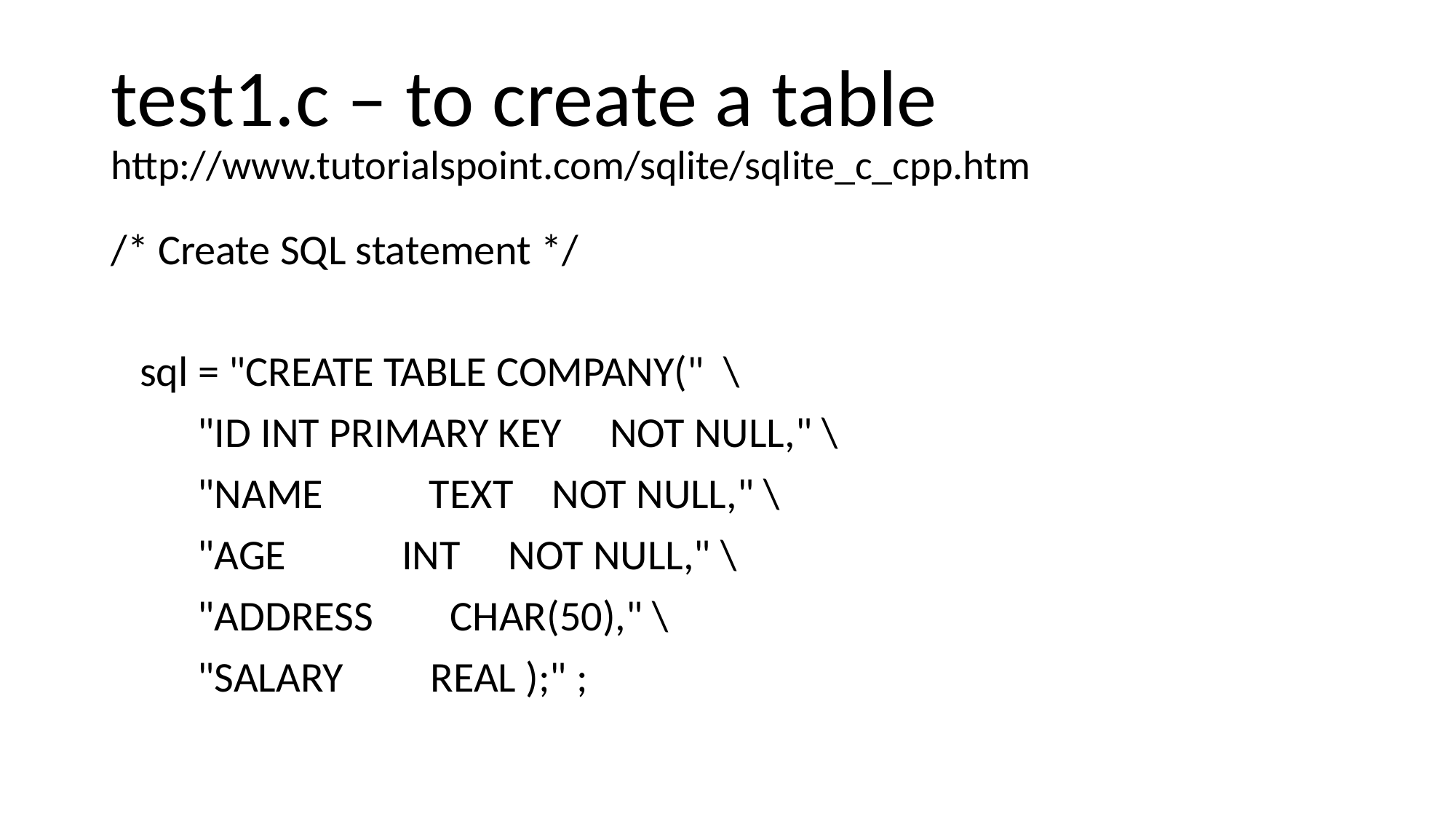

# test1.c – to create a table http://www.tutorialspoint.com/sqlite/sqlite_c_cpp.htm
/* Create SQL statement */

   sql = "CREATE TABLE COMPANY("  \
         "ID INT PRIMARY KEY     NOT NULL," \
         "NAME           TEXT    NOT NULL," \
         "AGE            INT     NOT NULL," \
         "ADDRESS        CHAR(50)," \
         "SALARY         REAL );" ;